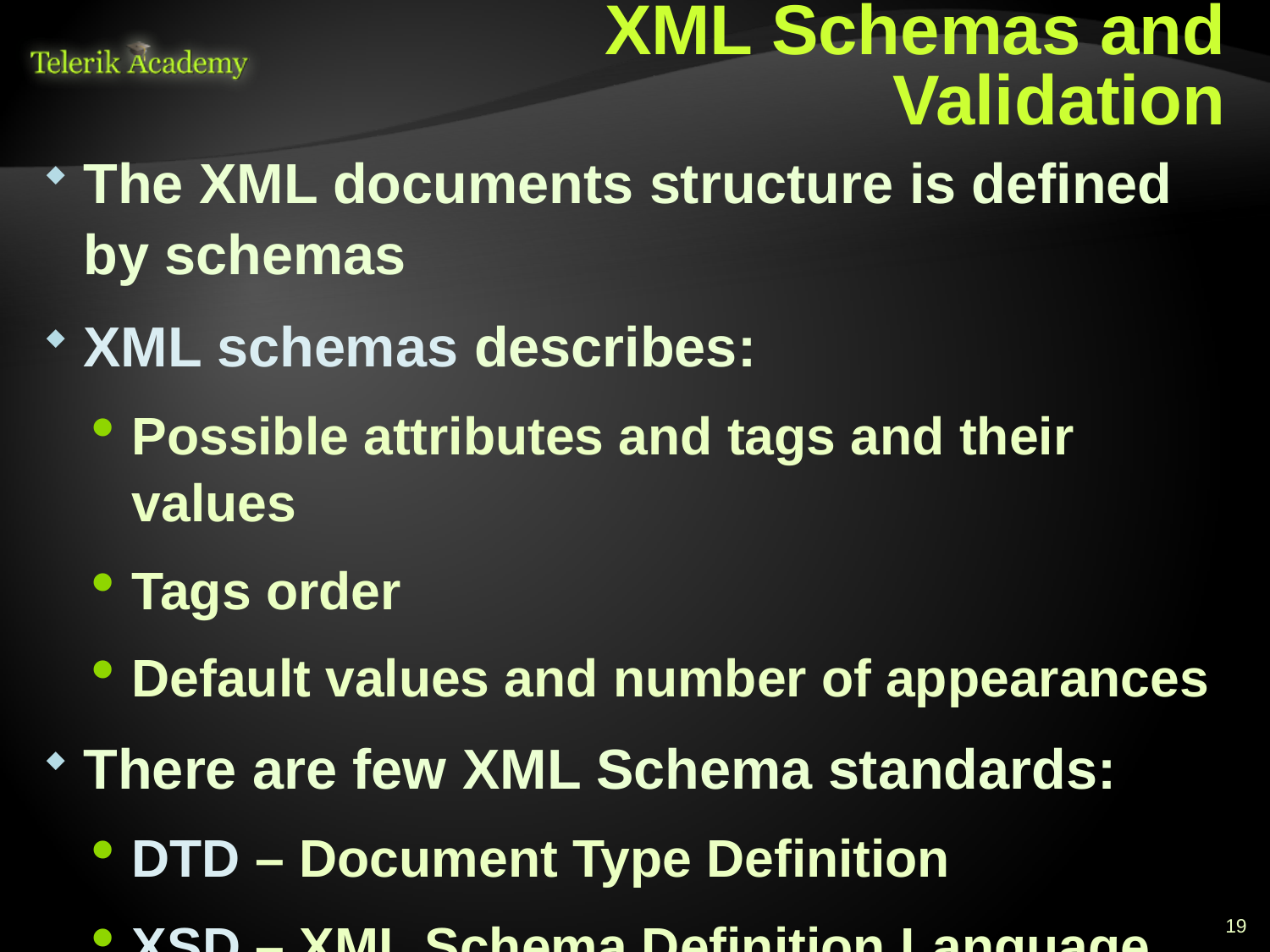

# XML Schemas and Validation
The XML documents structure is defined by schemas
XML schemas describes:
Possible attributes and tags and their values
Tags order
Default values and number of appearances
There are few XML Schema standards:
DTD – Document Type Definition
XSD – XML Schema Definition Language
19